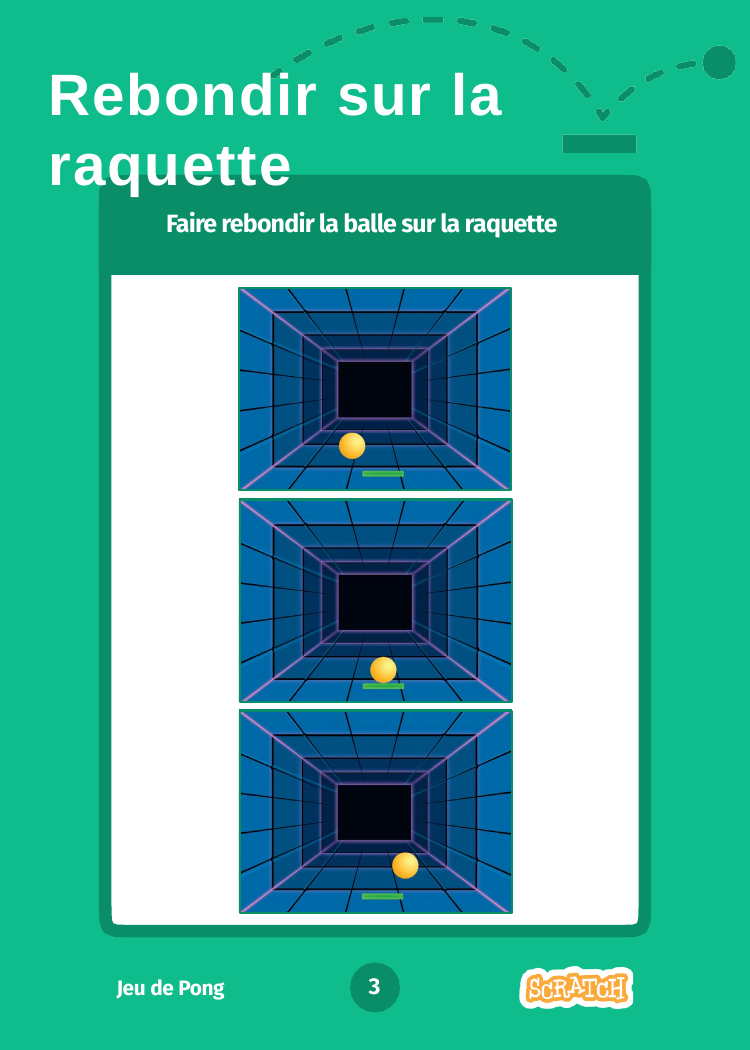

# Rebondir sur la raquette

Faire rebondir la balle sur la raquette

3
Jeu de Pong